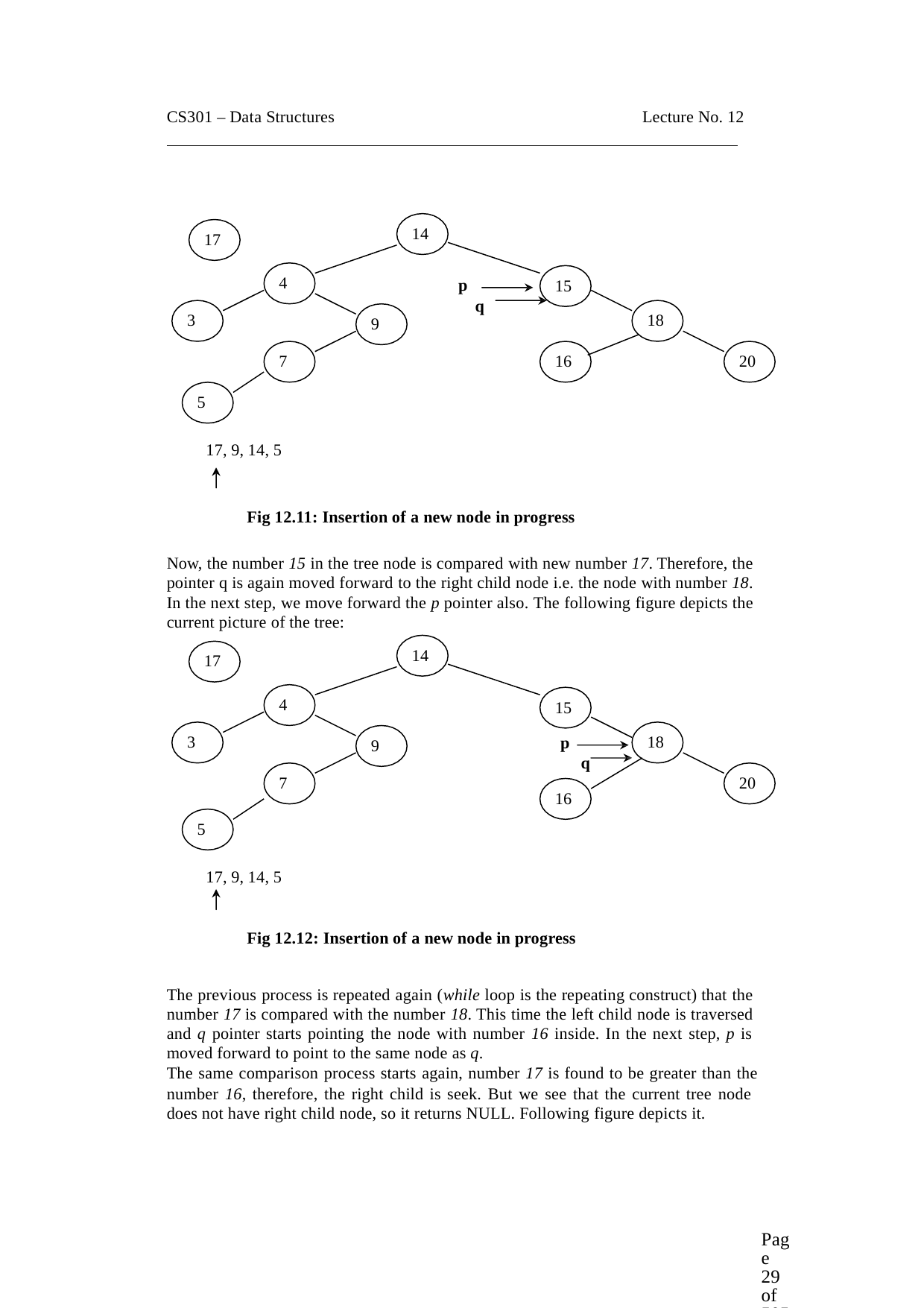

CS301 – Data Structures
Lecture No. 12

14
17

4
p
15

q

3
18
9

7
16
20

5

17, 9, 14, 5

Fig 12.11: Insertion of a new node in progress

Now, the number 15 in the tree node is compared with new number 17. Therefore, the  pointer q is again moved forward to the right child node i.e. the node with number 18.  In the next step, we move forward the p pointer also. The following figure depicts the  current picture of the tree:

14
17

4
15

3
18
p
9

q

7
20

16

5

17, 9, 14, 5

Fig 12.12: Insertion of a new node in progress

The previous process is repeated again (while loop is the repeating construct) that the  number 17 is compared with the number 18. This time the left child node is traversed  and q pointer starts pointing the node with number 16 inside. In the next step, p is  moved forward to point to the same node as q.
The same comparison process starts again, number 17 is found to be greater than the
number 16, therefore, the right child is seek. But we see that the current tree node  does not have right child node, so it returns NULL. Following figure depicts it.

Page 29 of 505